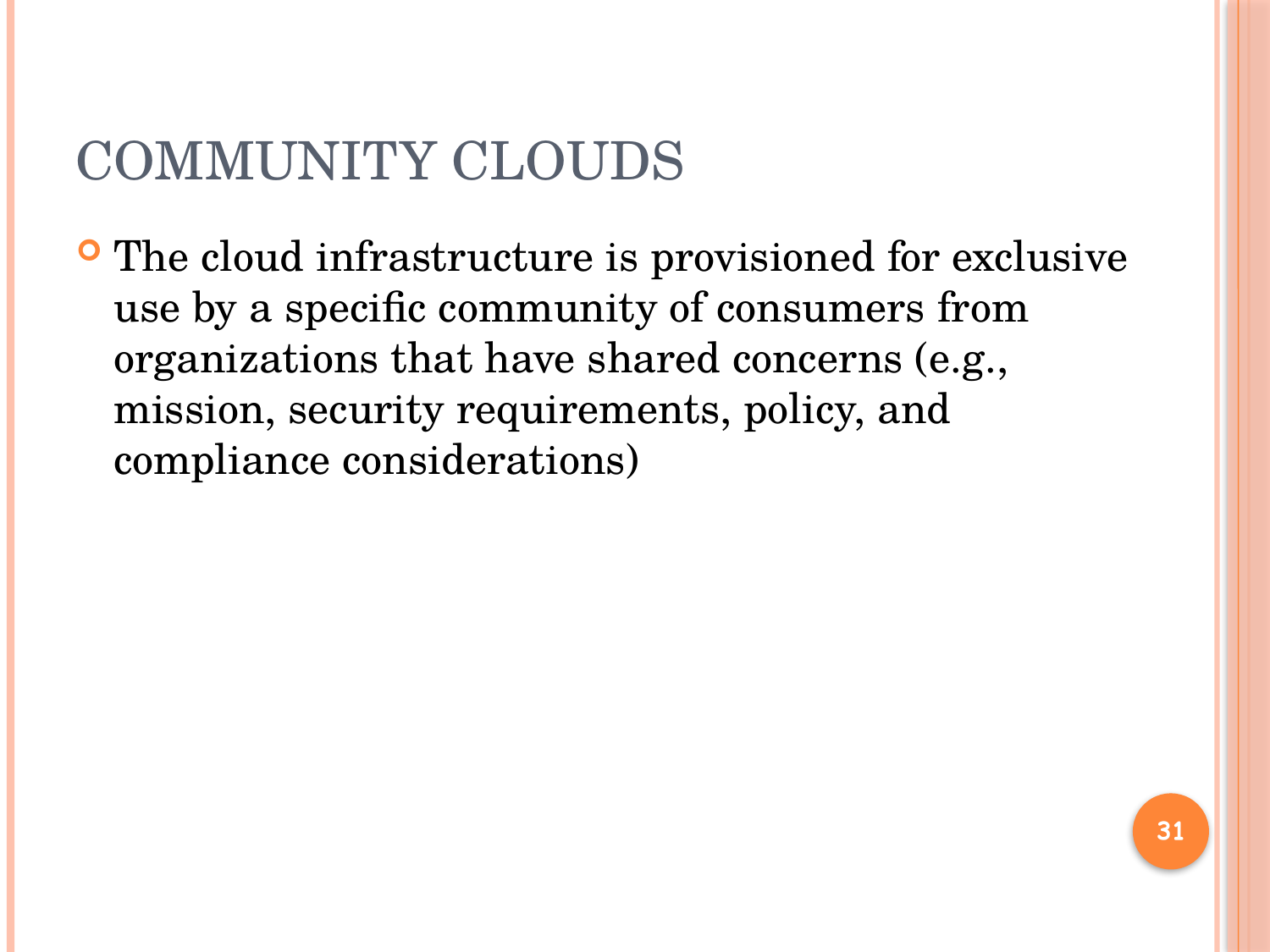

# Community Clouds
The cloud infrastructure is provisioned for exclusive use by a specific community of consumers from organizations that have shared concerns (e.g., mission, security requirements, policy, and compliance considerations)
31